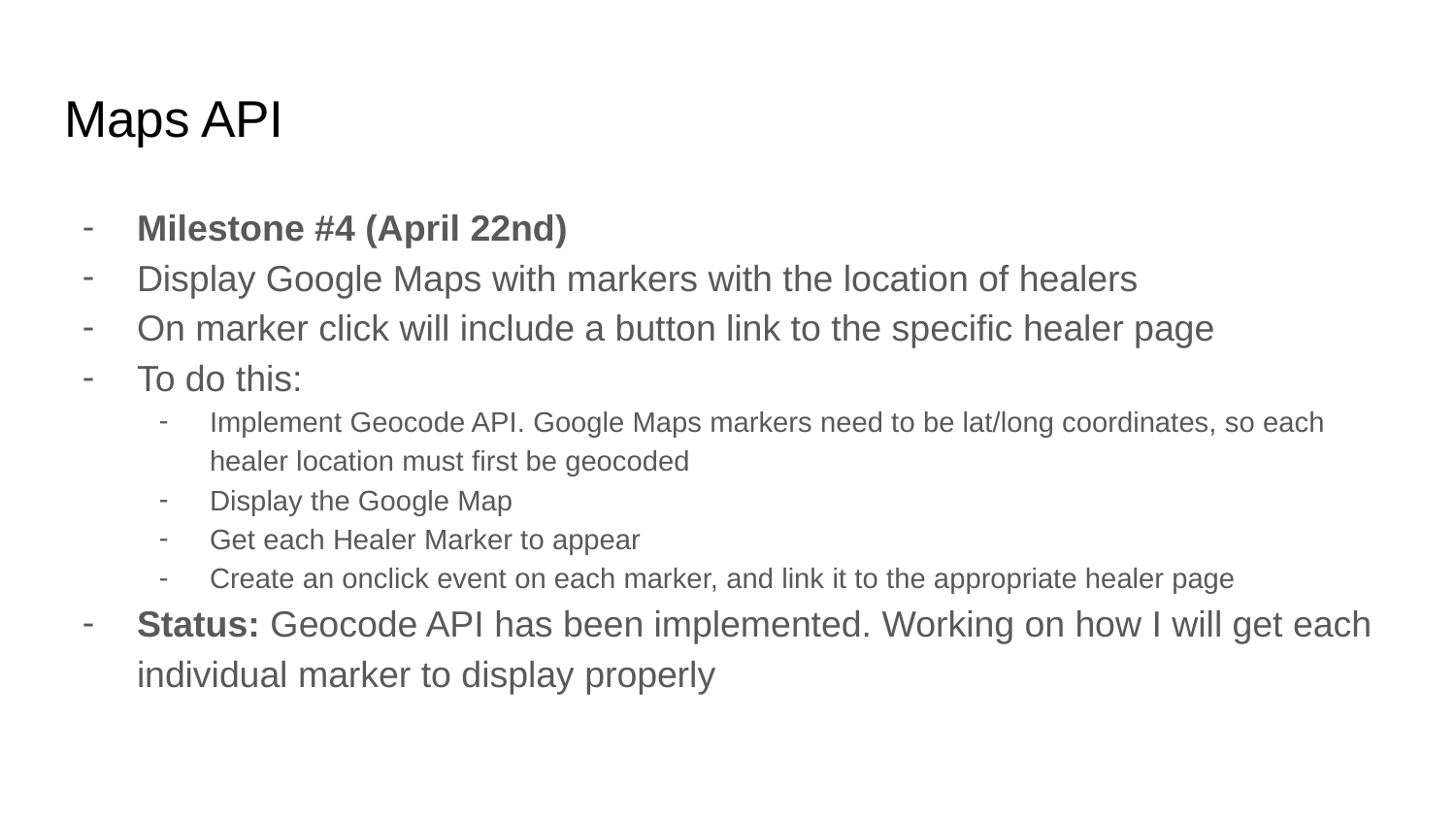

# Maps API
Milestone #4 (April 22nd)
Display Google Maps with markers with the location of healers
On marker click will include a button link to the specific healer page
To do this:
Implement Geocode API. Google Maps markers need to be lat/long coordinates, so each healer location must first be geocoded
Display the Google Map
Get each Healer Marker to appear
Create an onclick event on each marker, and link it to the appropriate healer page
Status: Geocode API has been implemented. Working on how I will get each individual marker to display properly